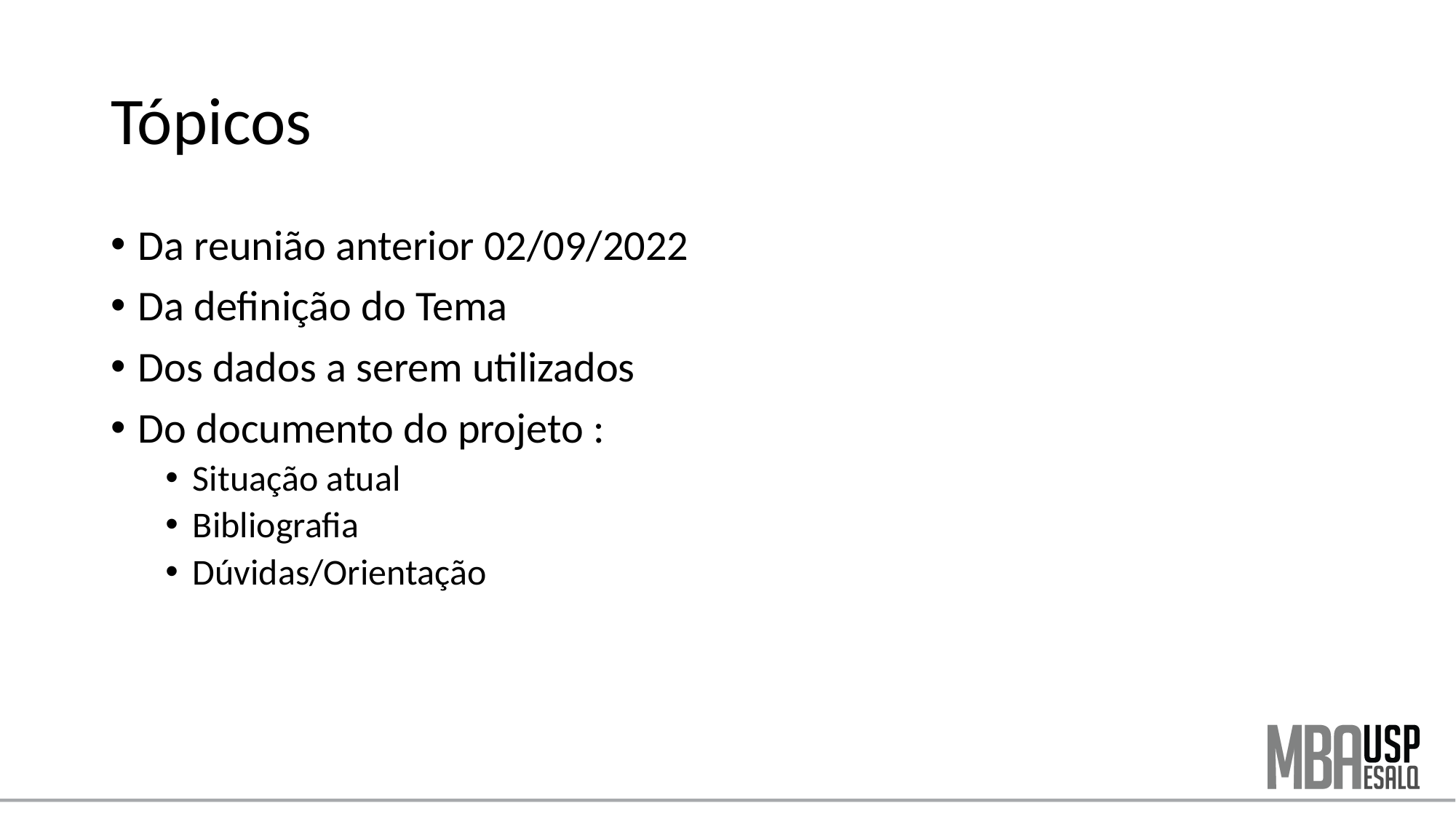

# Tópicos
Da reunião anterior 02/09/2022
Da definição do Tema
Dos dados a serem utilizados
Do documento do projeto :
Situação atual
Bibliografia
Dúvidas/Orientação